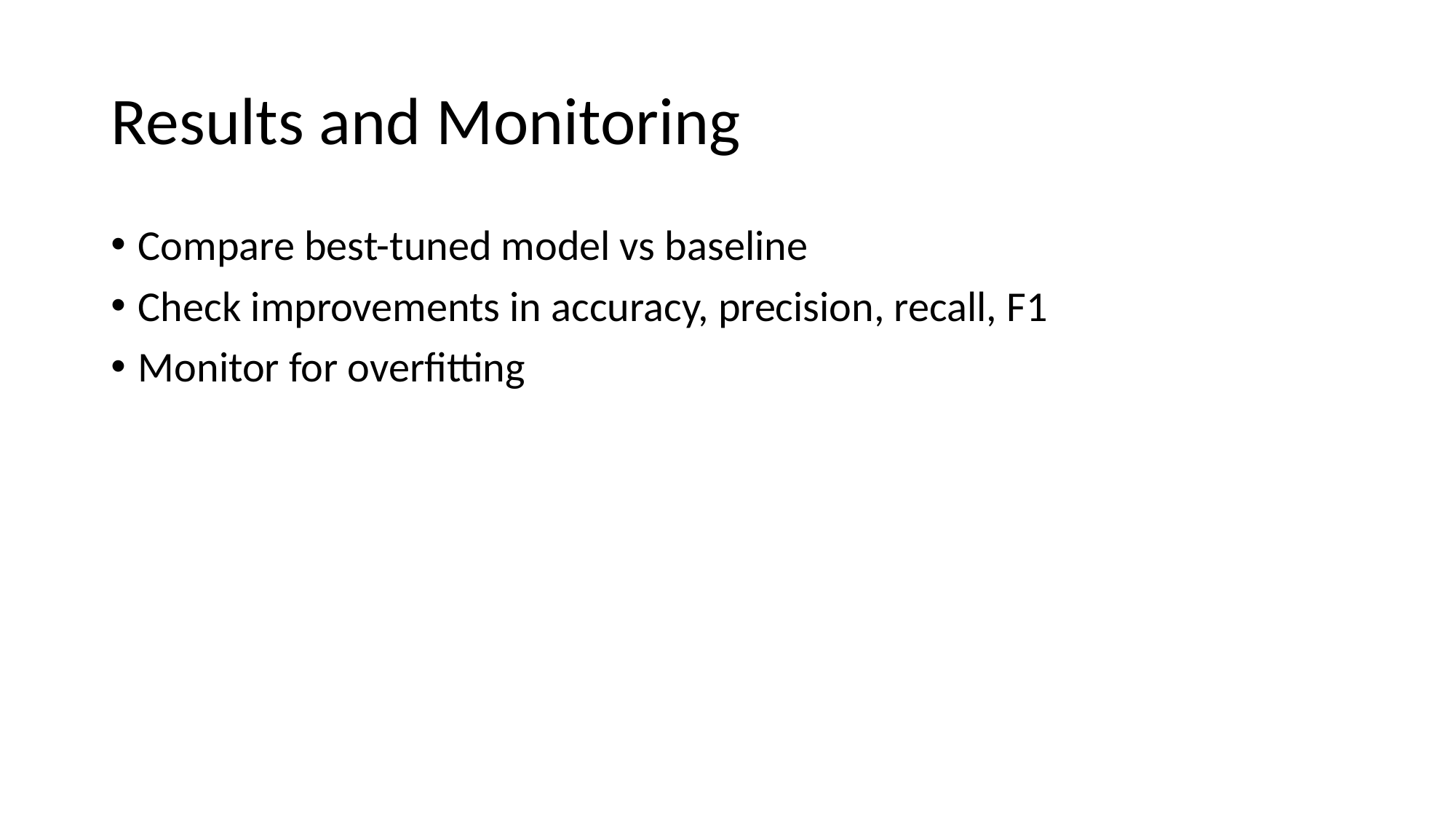

# Results and Monitoring
Compare best-tuned model vs baseline
Check improvements in accuracy, precision, recall, F1
Monitor for overfitting